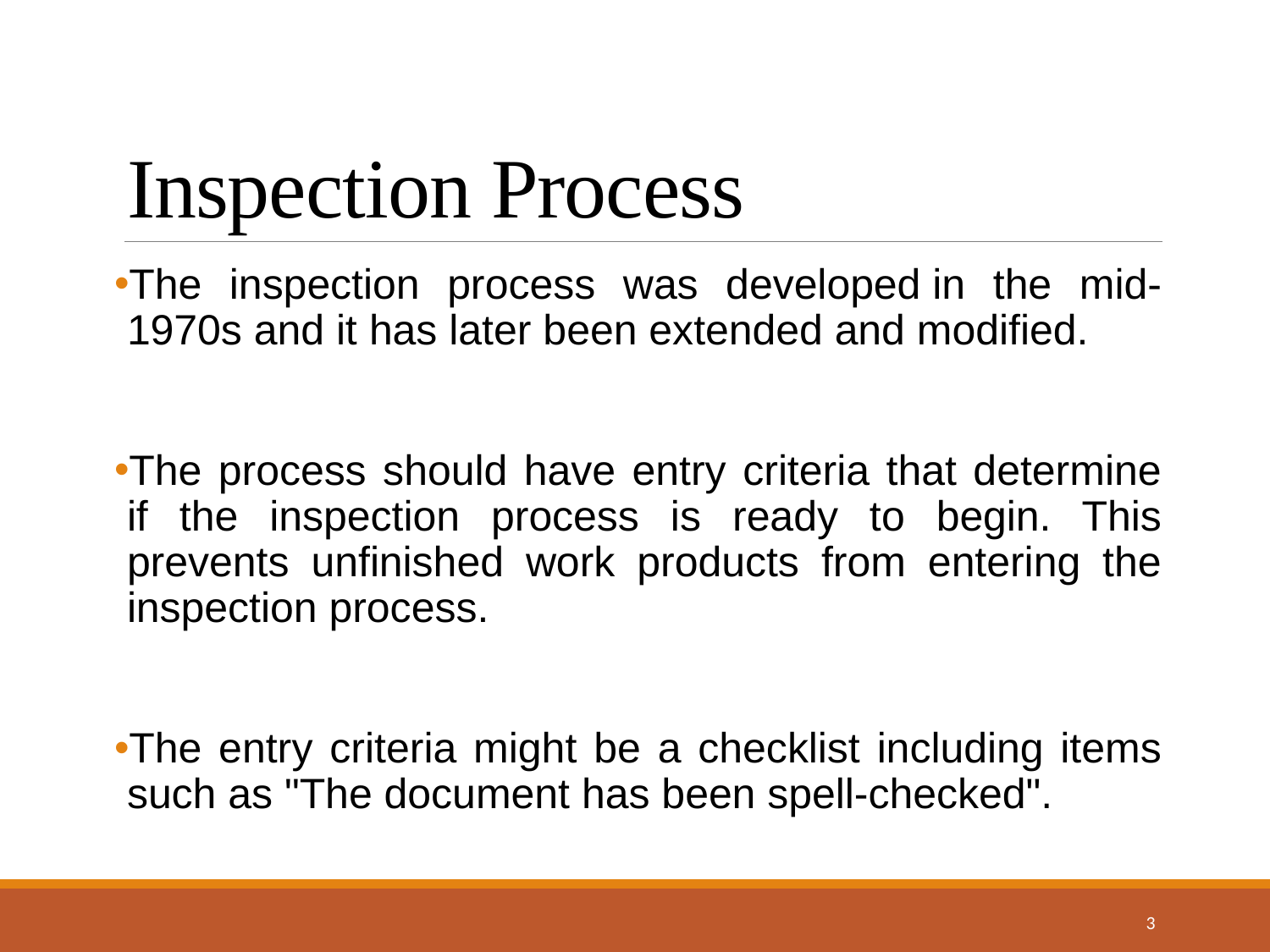

# Inspection Process
The inspection process was developed in the mid-1970s and it has later been extended and modified.

The process should have entry criteria that determine if the inspection process is ready to begin. This prevents unfinished work products from entering the inspection process.

The entry criteria might be a checklist including items such as "The document has been spell-checked".

3